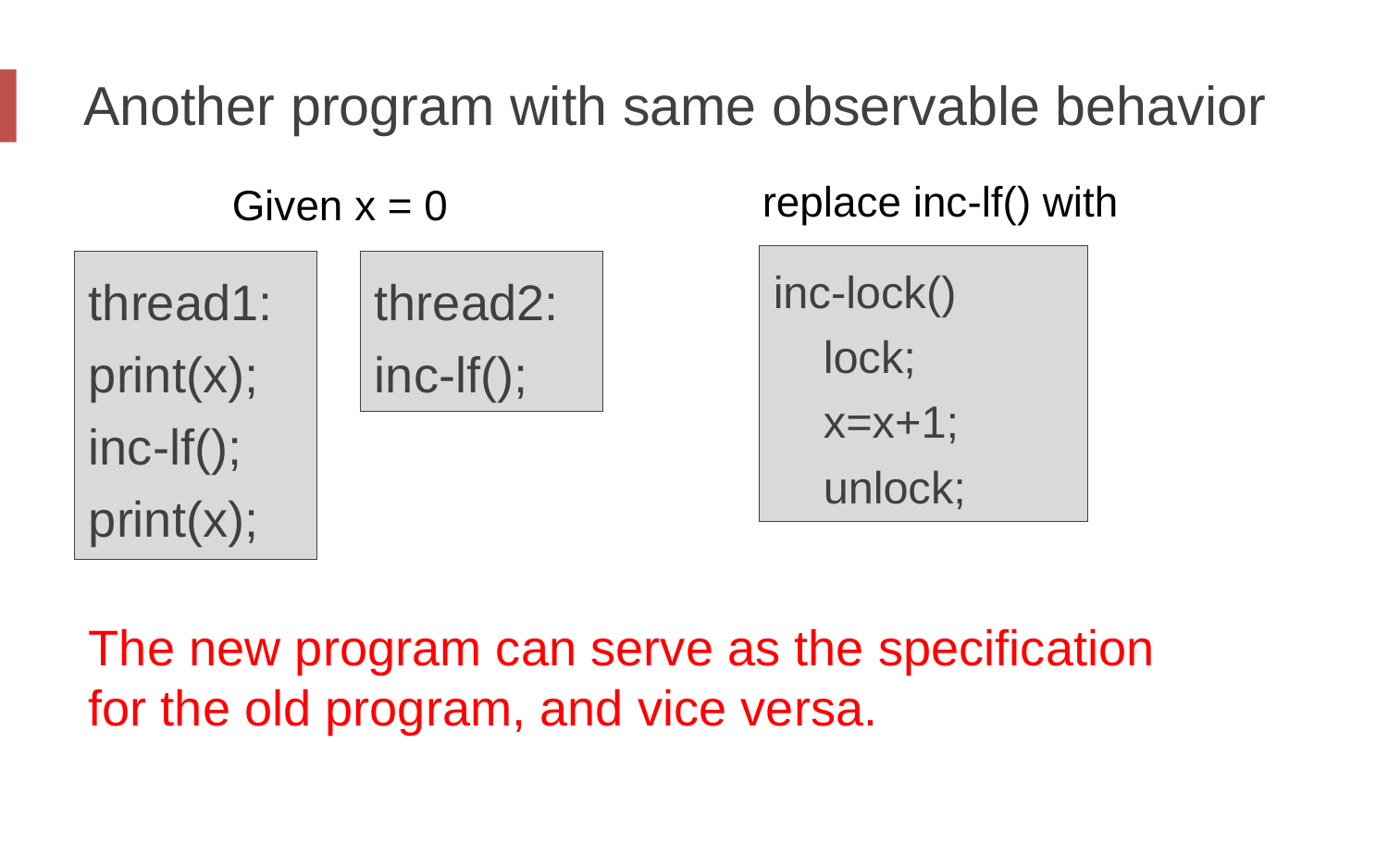

# Another program with same observable behavior
replace inc-lf() with
Given x = 0
inc-lock()
    lock;
    x=x+1;
    unlock;
thread1:
print(x);
inc-lf();
print(x);
thread2:
inc-lf();
The new program can serve as the specification for the old program, and vice versa.